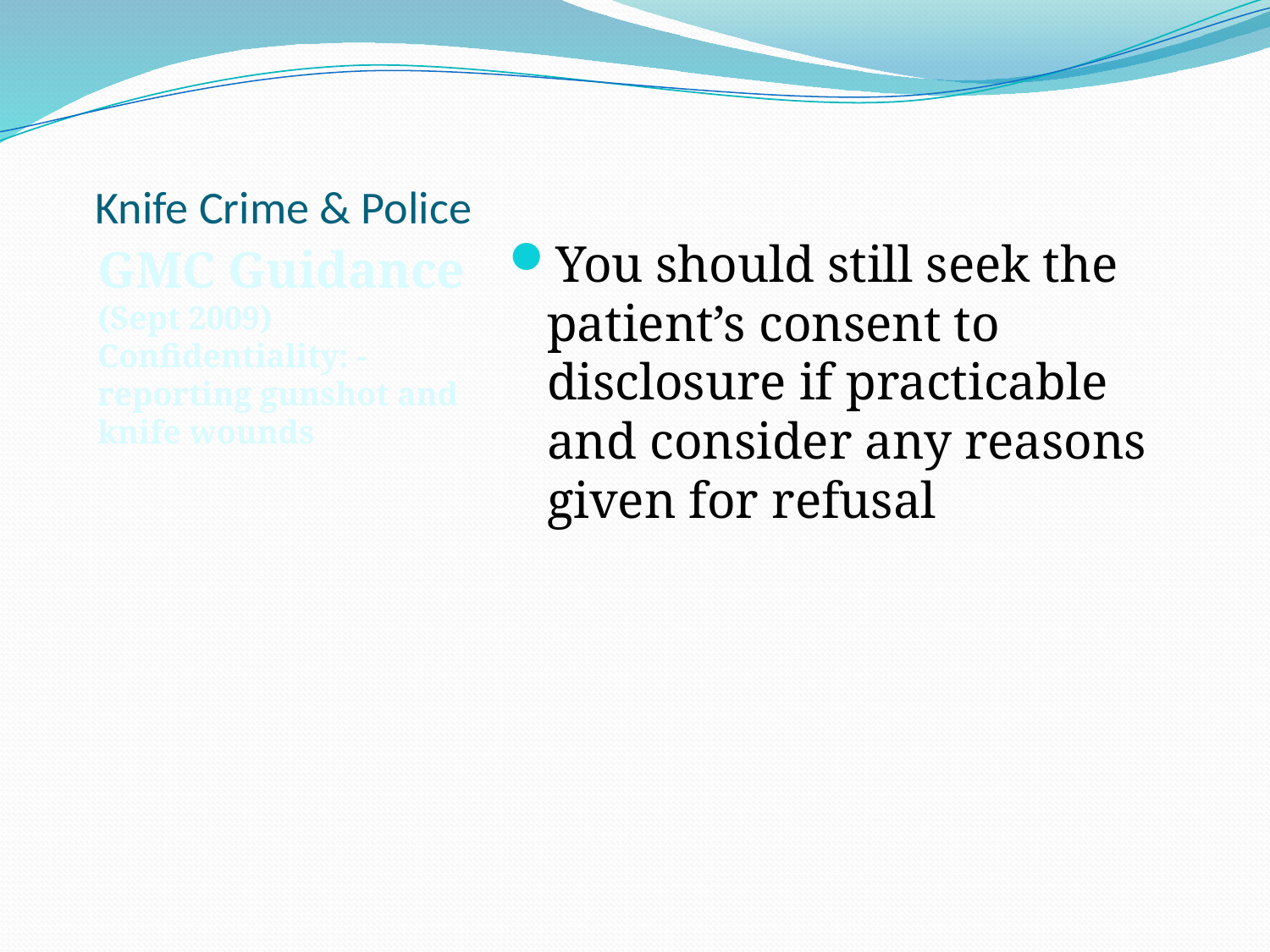

# Knife Crime & Police
GMC Guidance (Sept 2009) Confidentiality: - reporting gunshot and knife wounds
You should still seek the patient’s consent to disclosure if practicable and consider any reasons given for refusal